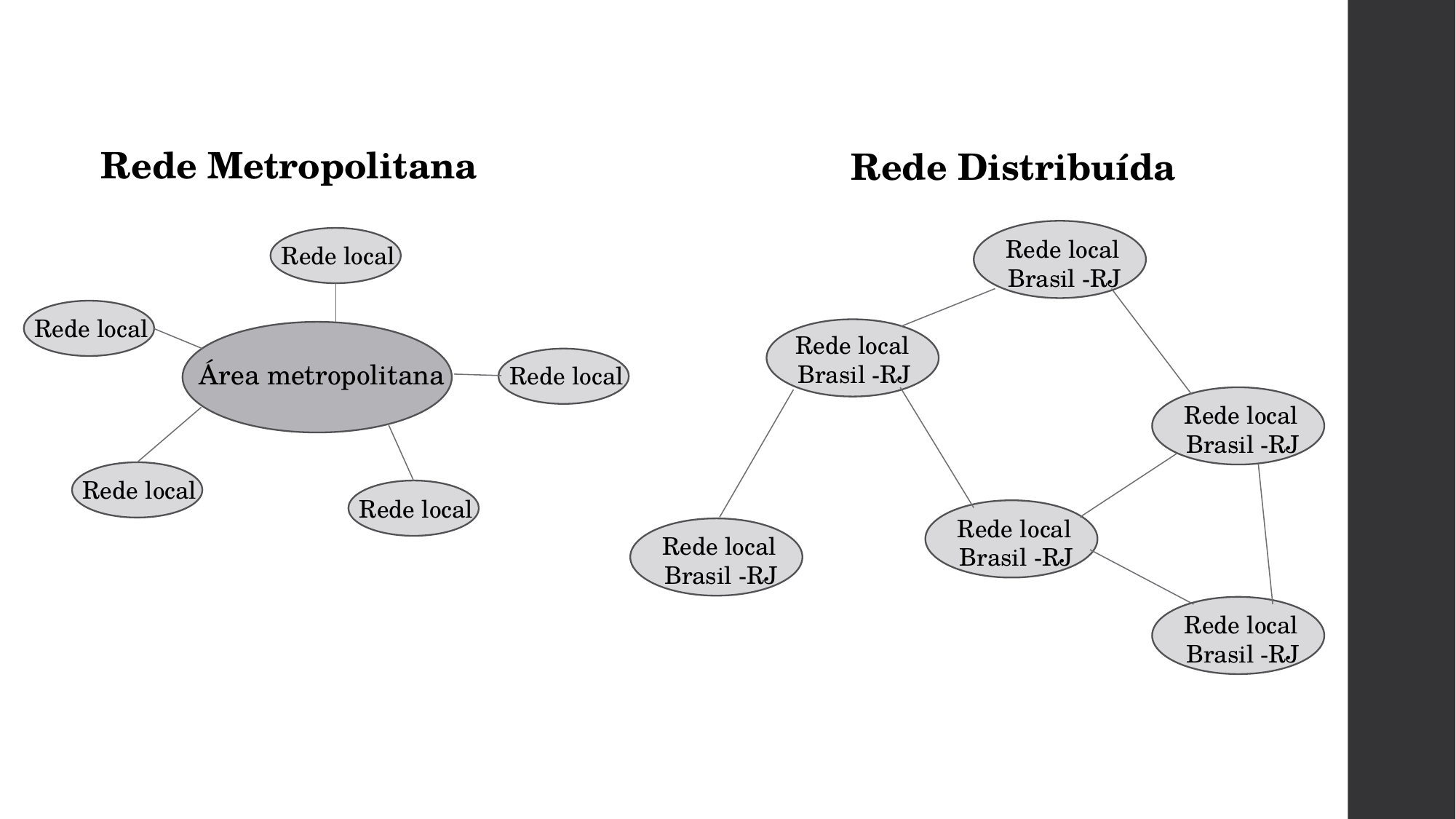

Rede Metropolitana
Rede Distribuída

Rede local
Brasil -RJ
Rede local

Rede local

Rede local
Brasil -RJ

Área metropolitana
Rede local

Rede local
Brasil -RJ

Rede local

Rede local

Rede local
Brasil -RJ

Rede local
Brasil -RJ

Rede local
Brasil -RJ